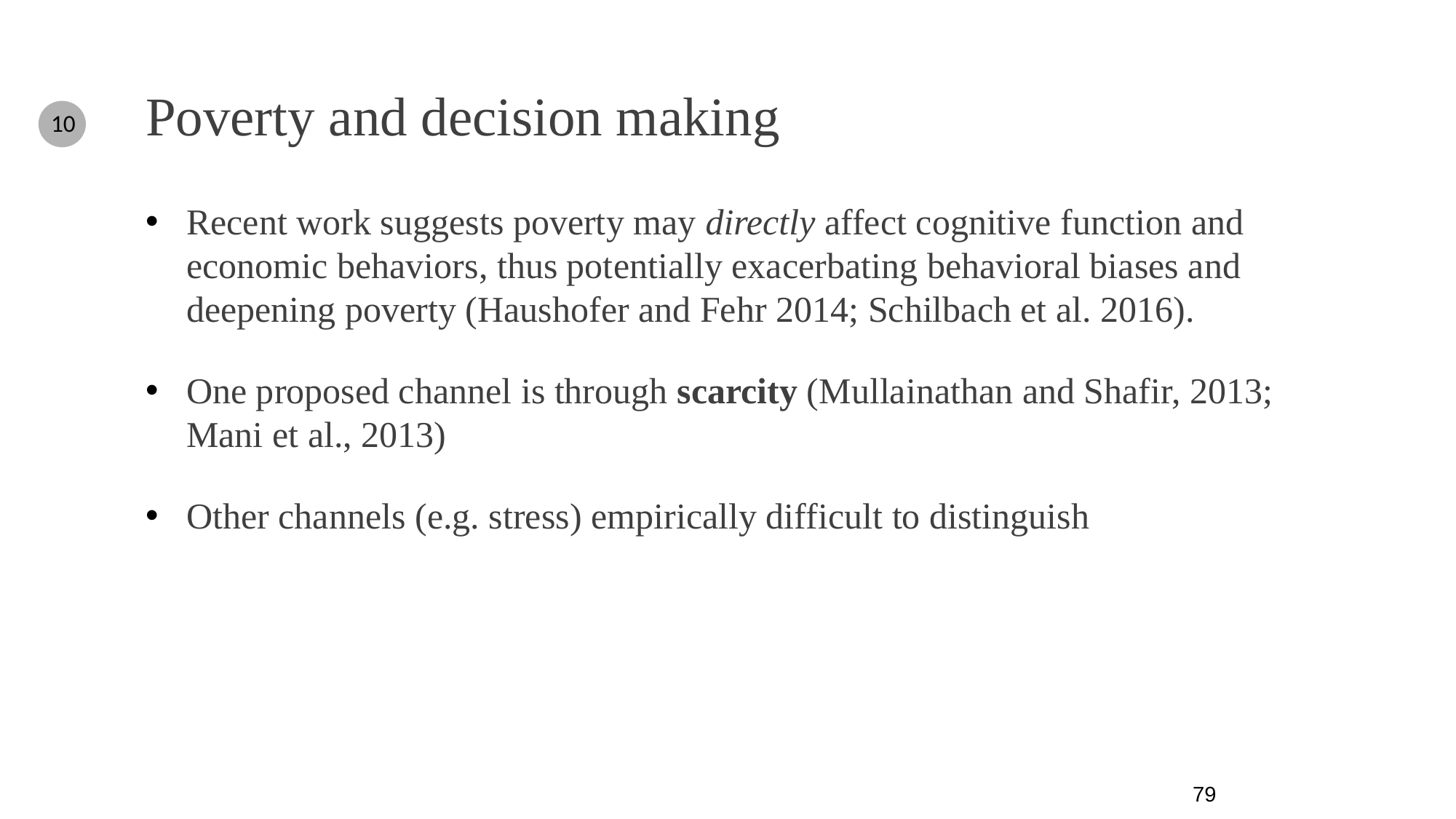

Poverty and decision making

10
Recent work suggests poverty may directly affect cognitive function and economic behaviors, thus potentially exacerbating behavioral biases and deepening poverty (Haushofer and Fehr 2014; Schilbach et al. 2016).
One proposed channel is through scarcity (Mullainathan and Shafir, 2013; Mani et al., 2013)
Other channels (e.g. stress) empirically difficult to distinguish

79